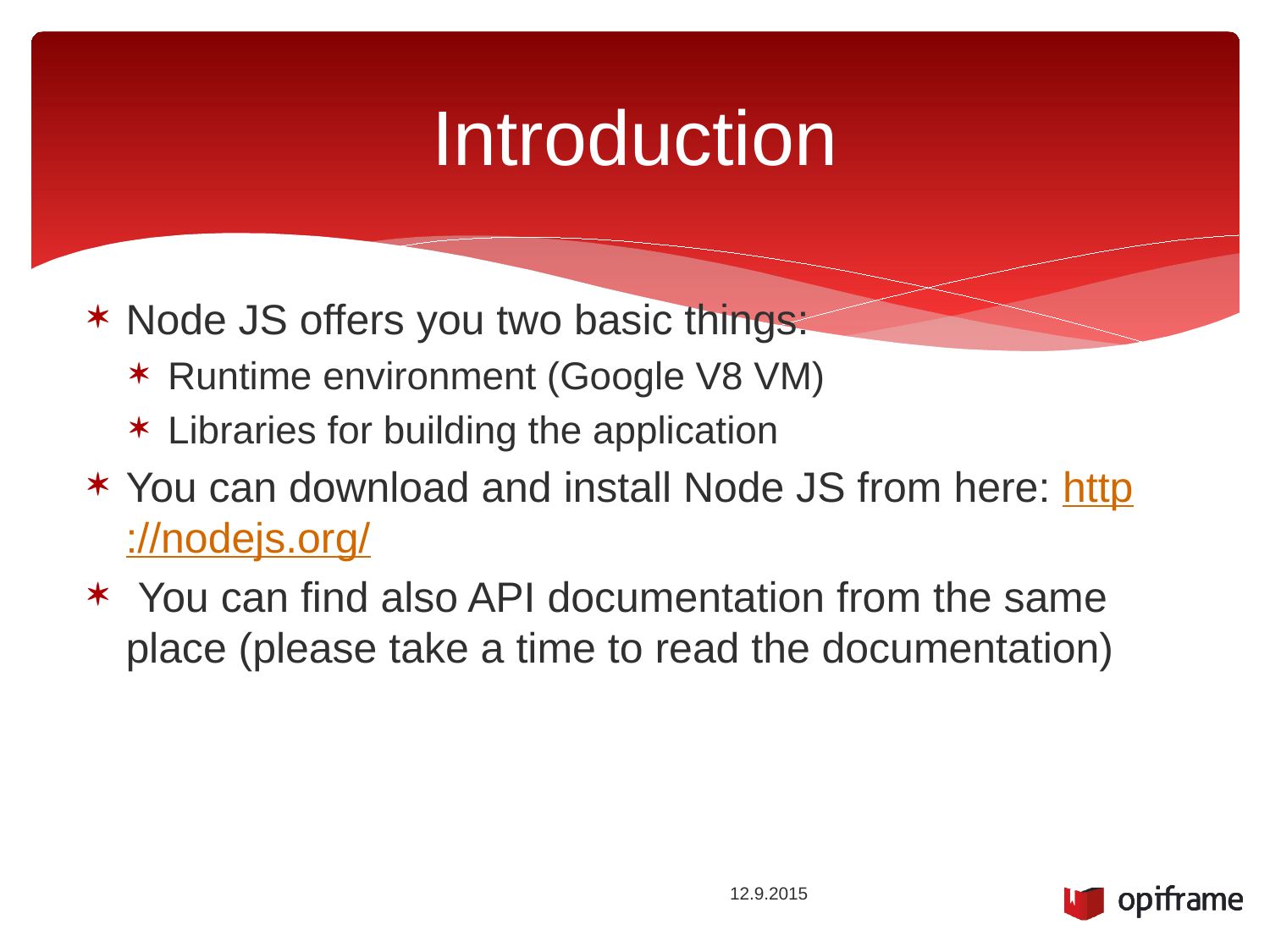

# Introduction
Node JS offers you two basic things:
Runtime environment (Google V8 VM)
Libraries for building the application
You can download and install Node JS from here: http://nodejs.org/
 You can find also API documentation from the same place (please take a time to read the documentation)

12.9.2015